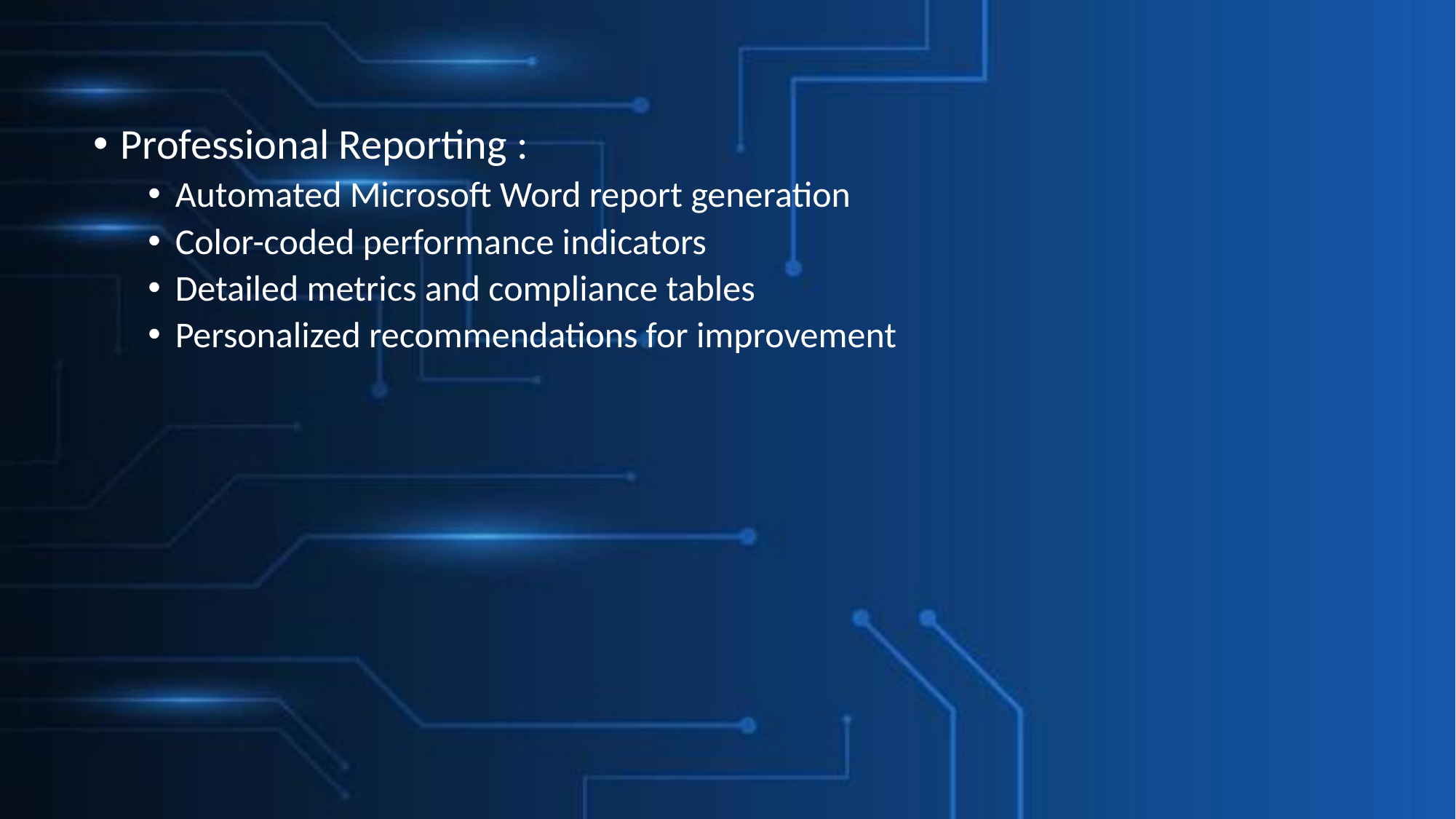

Professional Reporting :
Automated Microsoft Word report generation
Color-coded performance indicators
Detailed metrics and compliance tables
Personalized recommendations for improvement